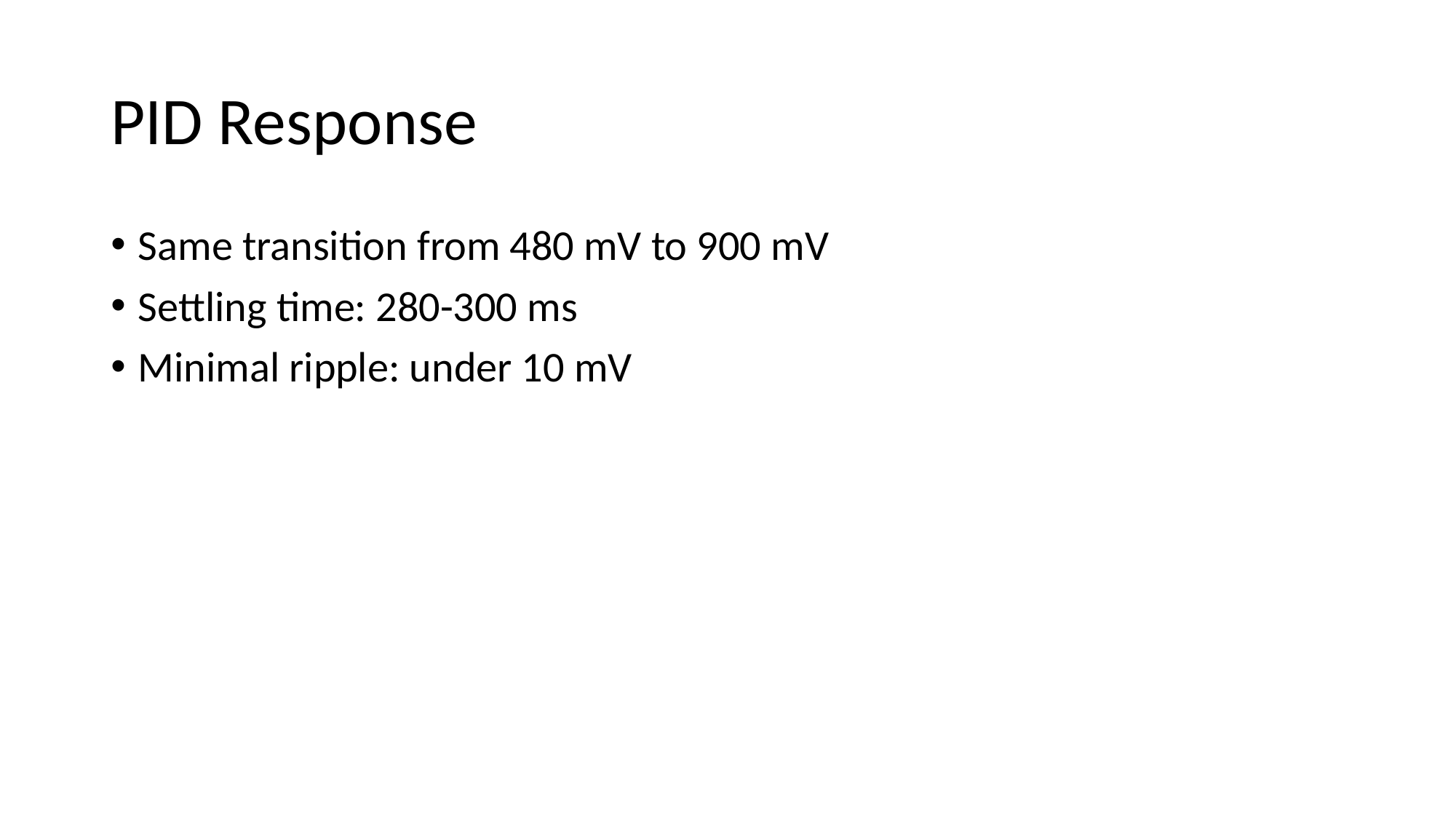

# PID Response
Same transition from 480 mV to 900 mV
Settling time: 280-300 ms
Minimal ripple: under 10 mV